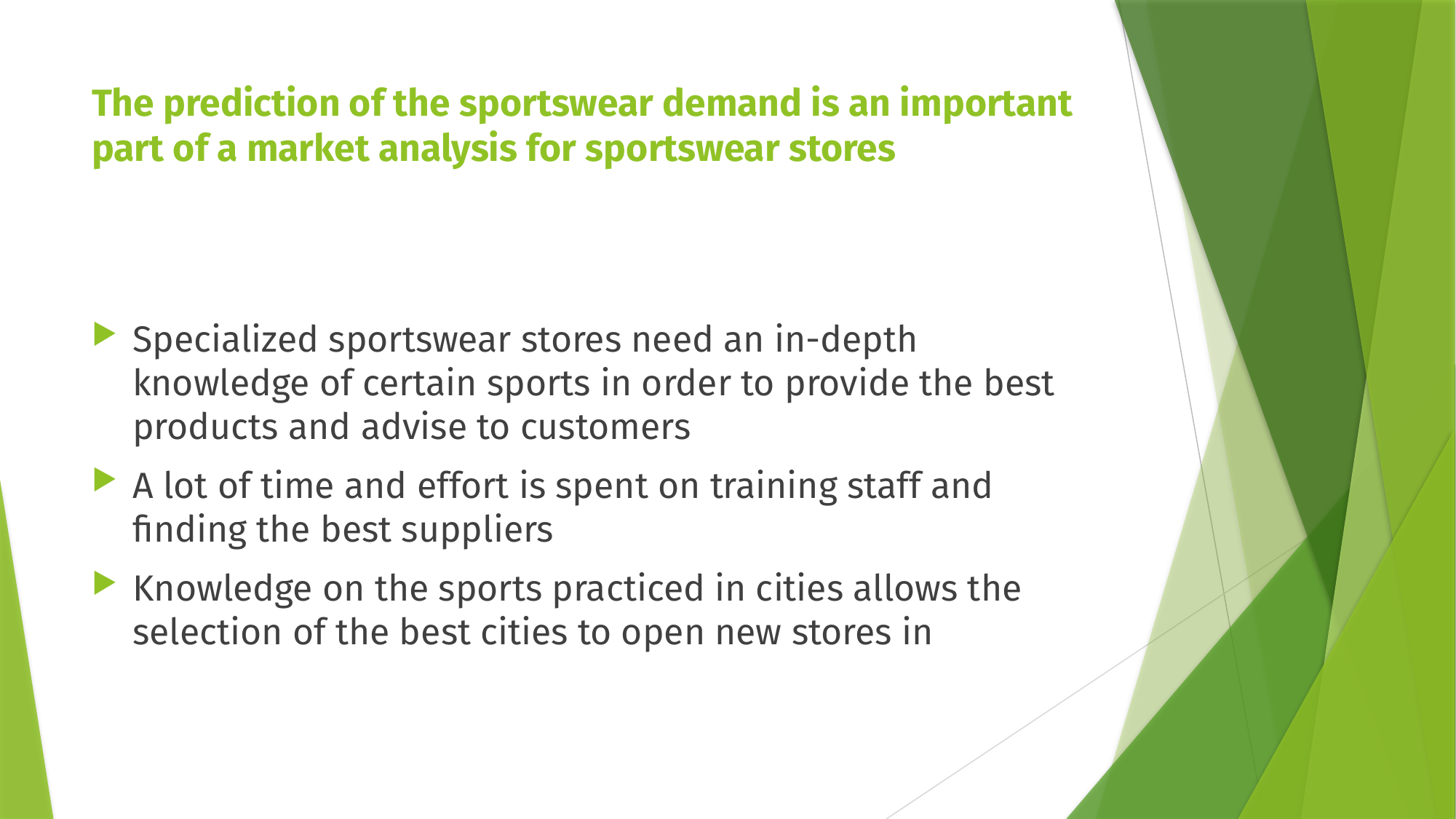

# The prediction of the sportswear demand is an important part of a market analysis for sportswear stores
Specialized sportswear stores need an in-depth knowledge of certain sports in order to provide the best products and advise to customers
A lot of time and effort is spent on training staff and finding the best suppliers
Knowledge on the sports practiced in cities allows the selection of the best cities to open new stores in